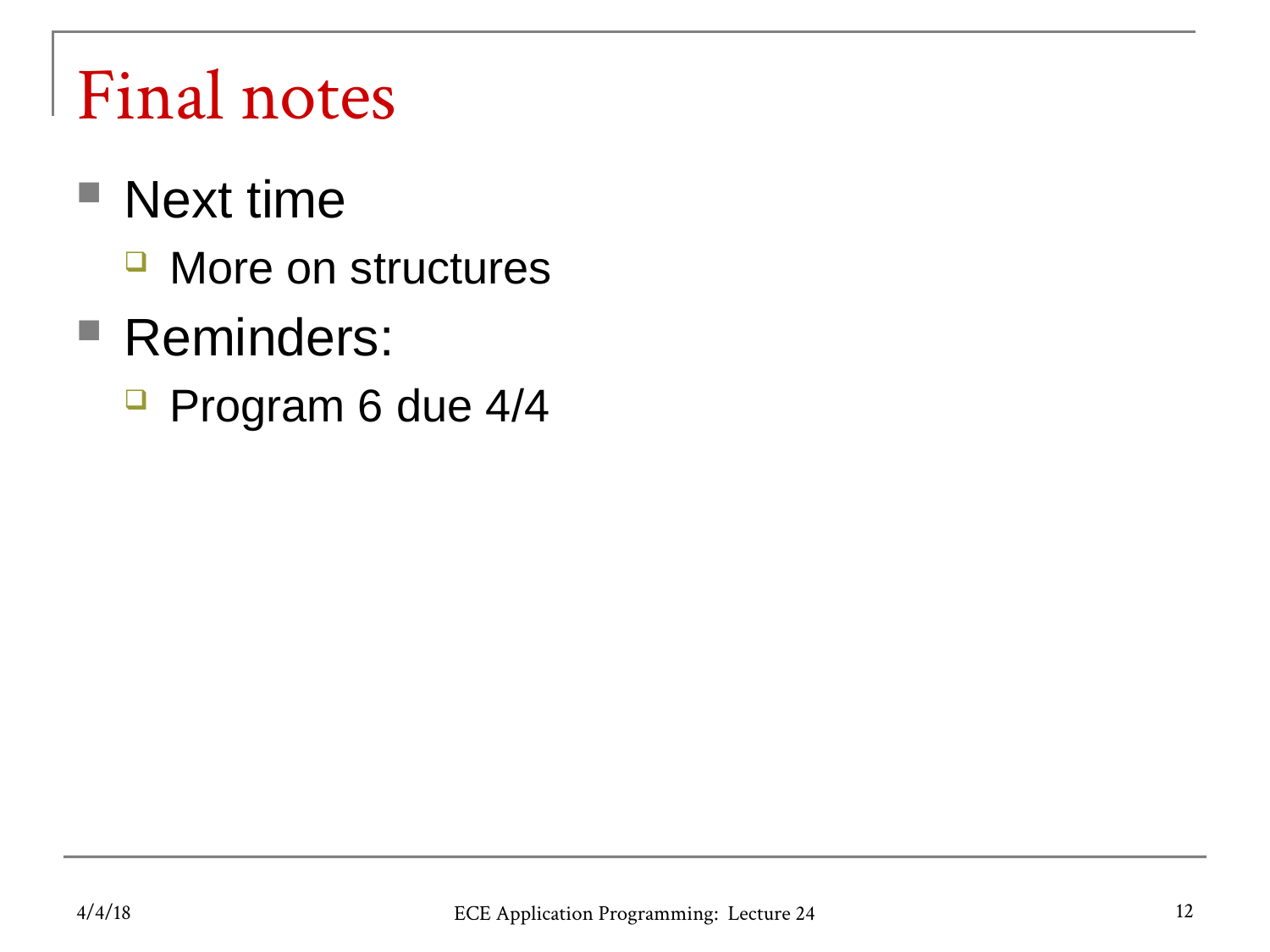

# Final notes
Next time
More on structures
Reminders:
Program 6 due 4/4
4/4/18
12
ECE Application Programming:  Lecture 24